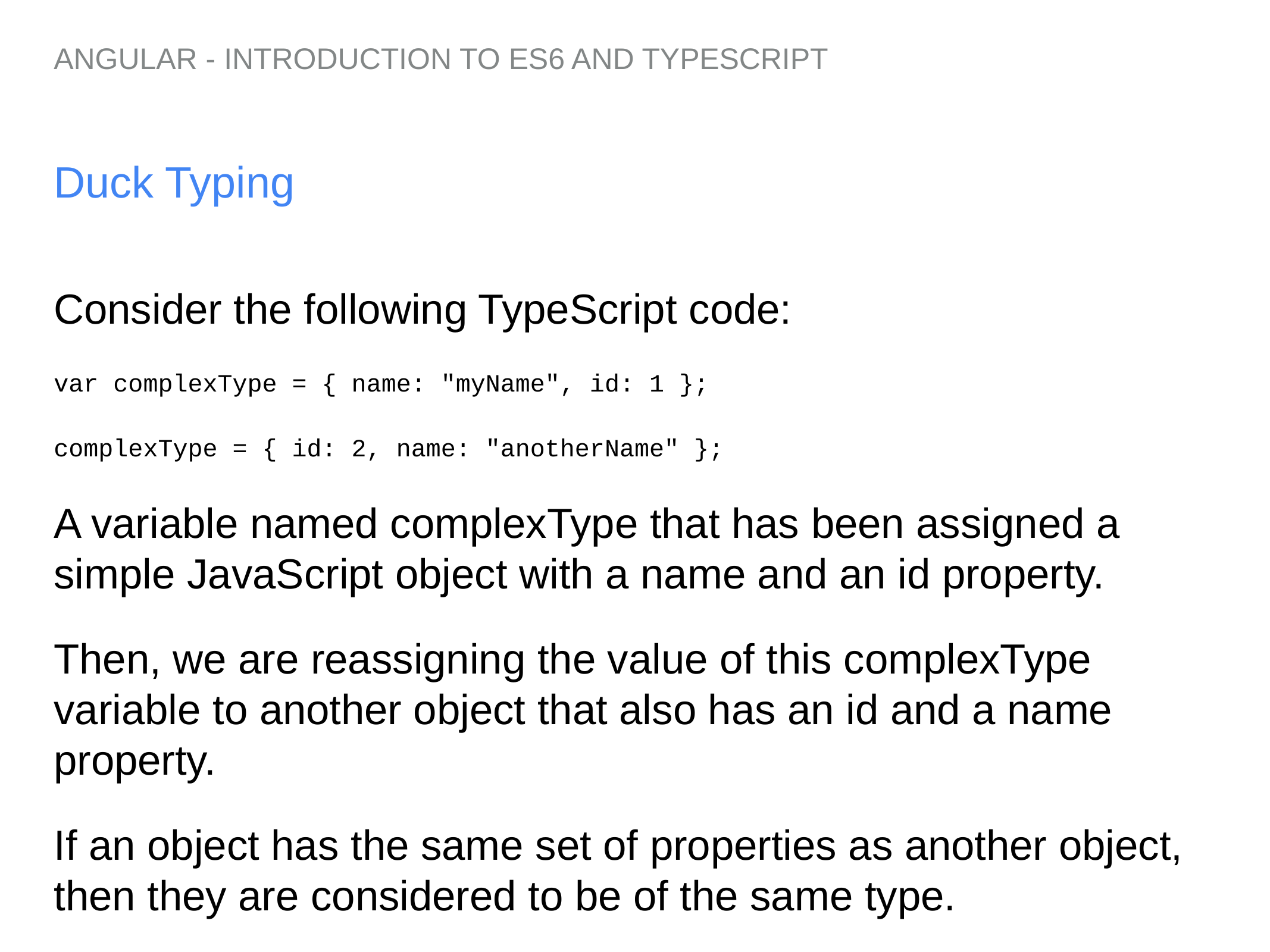

ANGULAR - INTRODUCTION TO ES6 AND TYPESCRIPT
# Duck Typing
Consider the following TypeScript code:
var complexType = { name: "myName", id: 1 };
complexType = { id: 2, name: "anotherName" };
A variable named complexType that has been assigned a simple JavaScript object with a name and an id property.
Then, we are reassigning the value of this complexType variable to another object that also has an id and a name property.
If an object has the same set of properties as another object, then they are considered to be of the same type.